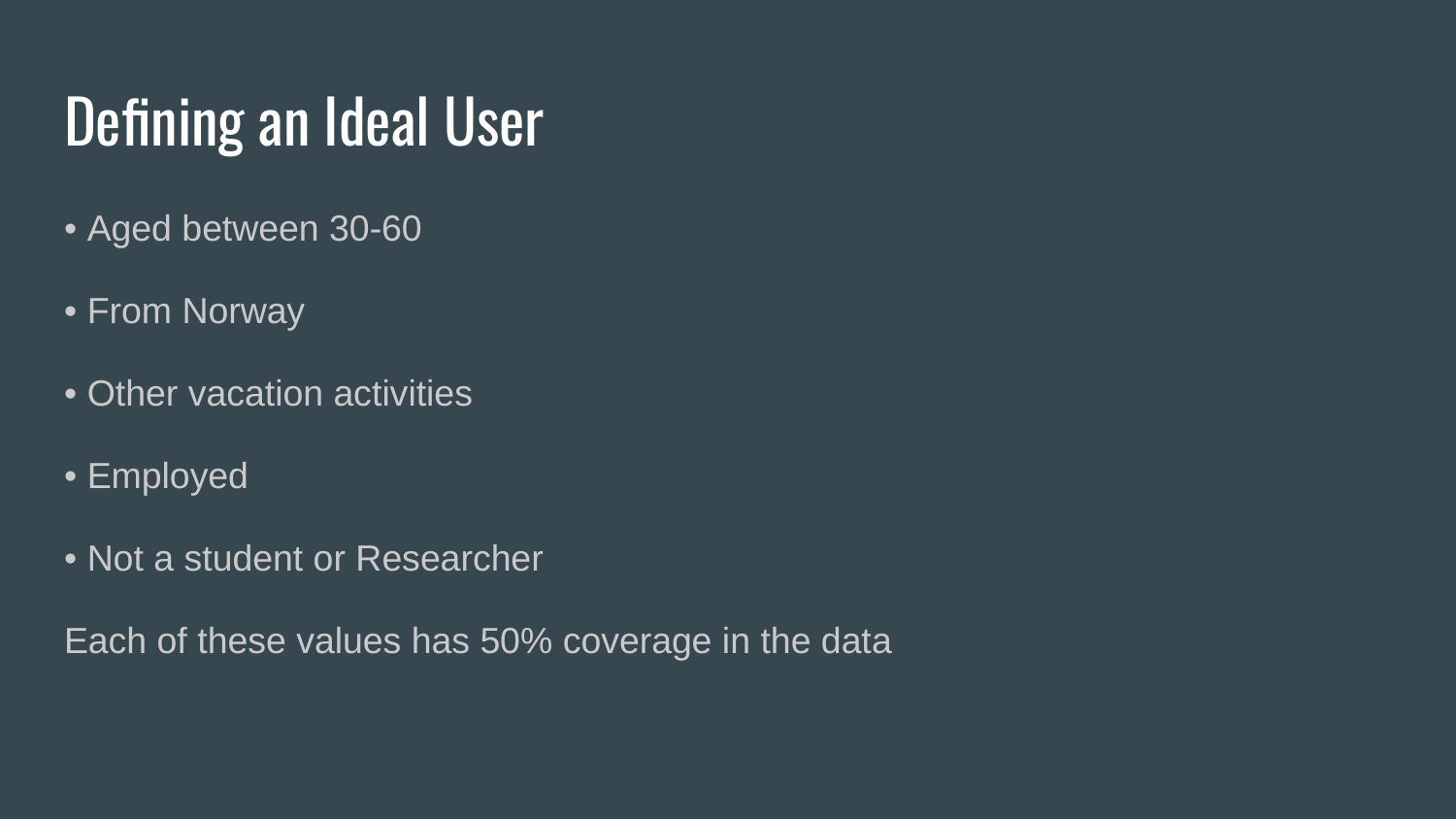

# Defining an Ideal User
• Aged between 30-60
• From Norway
• Other vacation activities
• Employed
• Not a student or Researcher
Each of these values has 50% coverage in the data